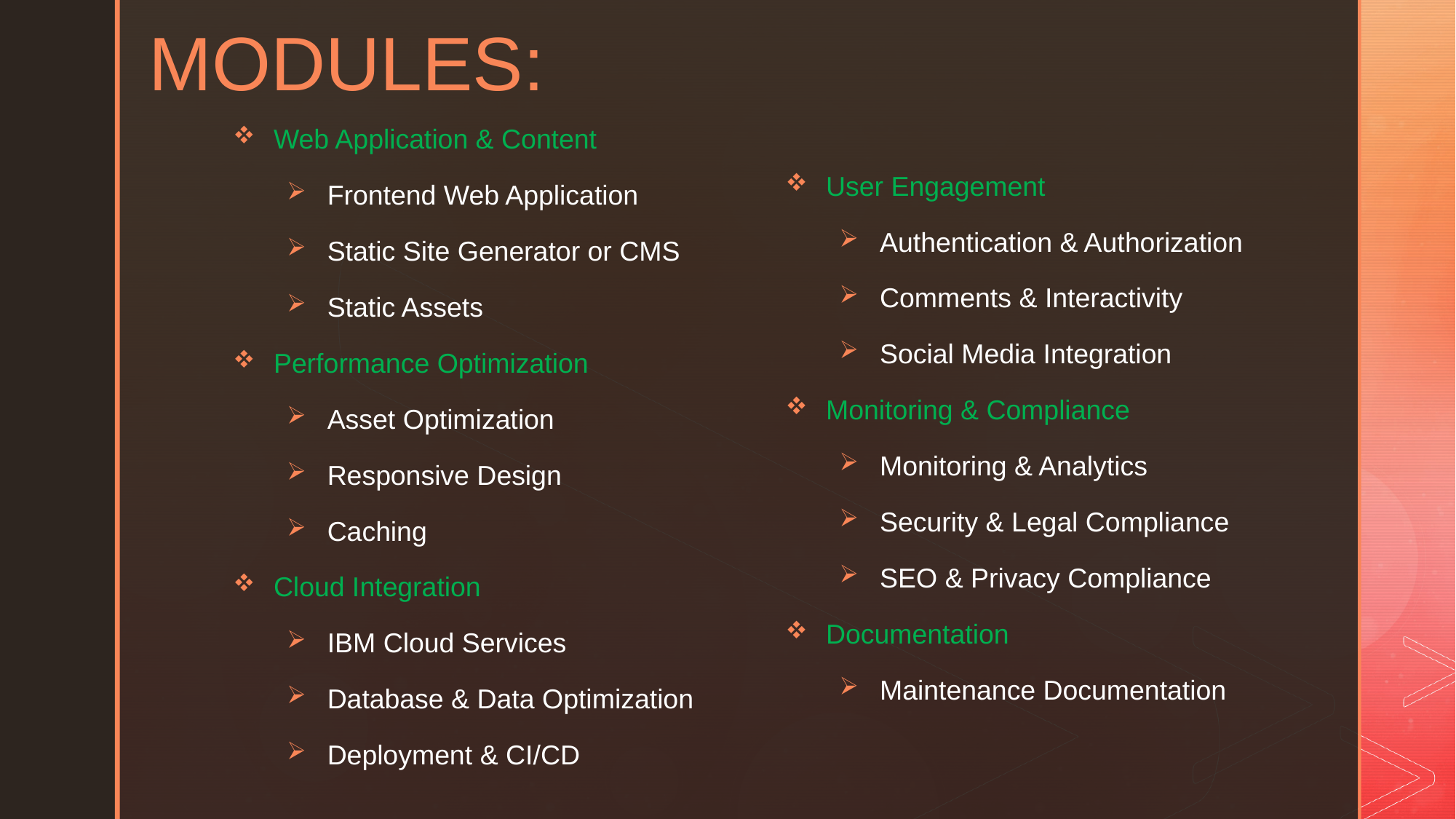

MODULES:
Web Application & Content
Frontend Web Application
Static Site Generator or CMS
Static Assets
Performance Optimization
Asset Optimization
Responsive Design
Caching
Cloud Integration
IBM Cloud Services
Database & Data Optimization
Deployment & CI/CD

User Engagement
Authentication & Authorization
Comments & Interactivity
Social Media Integration
Monitoring & Compliance
Monitoring & Analytics
Security & Legal Compliance
SEO & Privacy Compliance
Documentation
Maintenance Documentation